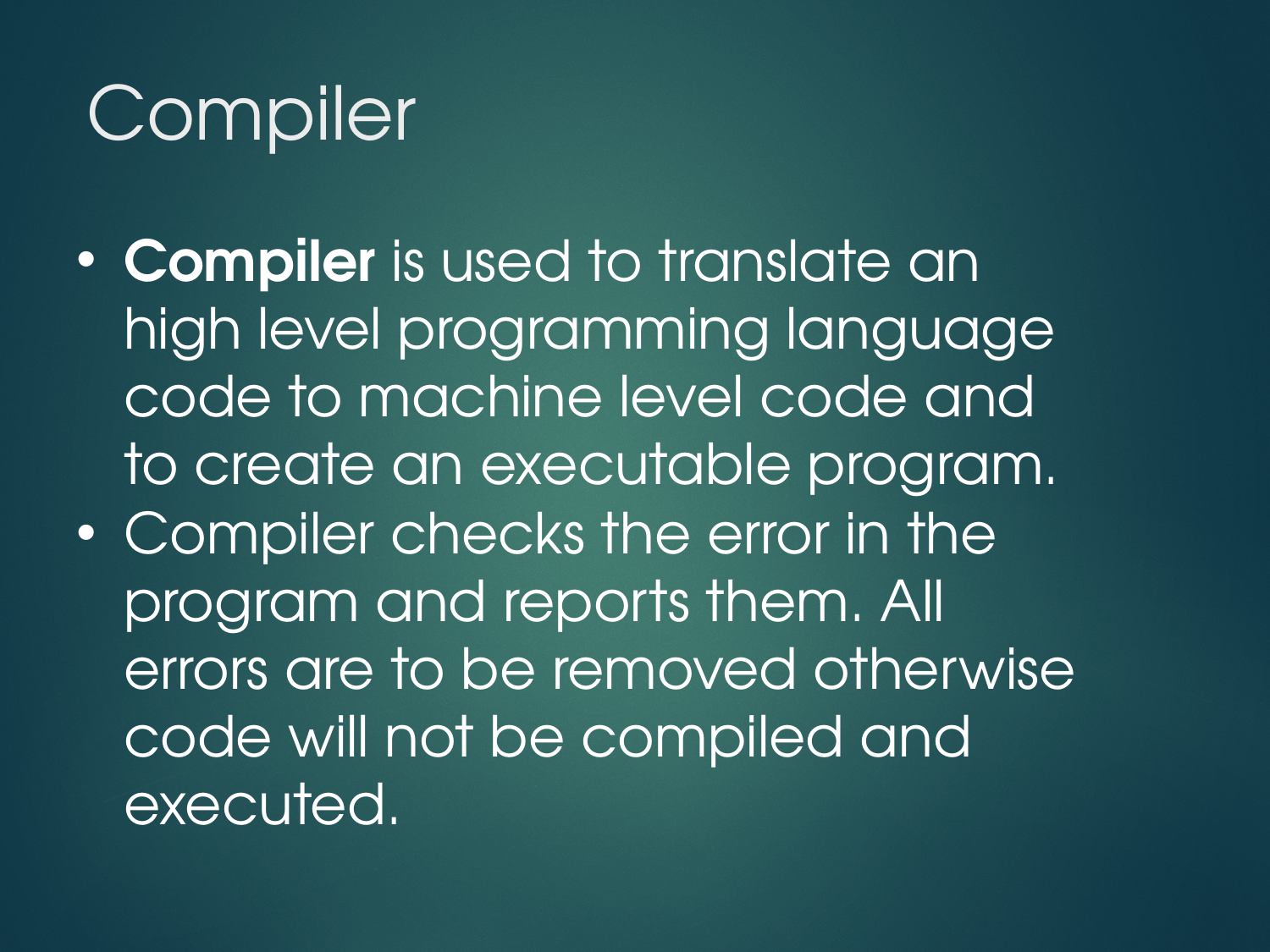

# Compiler
Compiler is used to translate an high level programming language code to machine level code and to create an executable program.
Compiler checks the error in the program and reports them. All errors are to be removed otherwise code will not be compiled and executed.